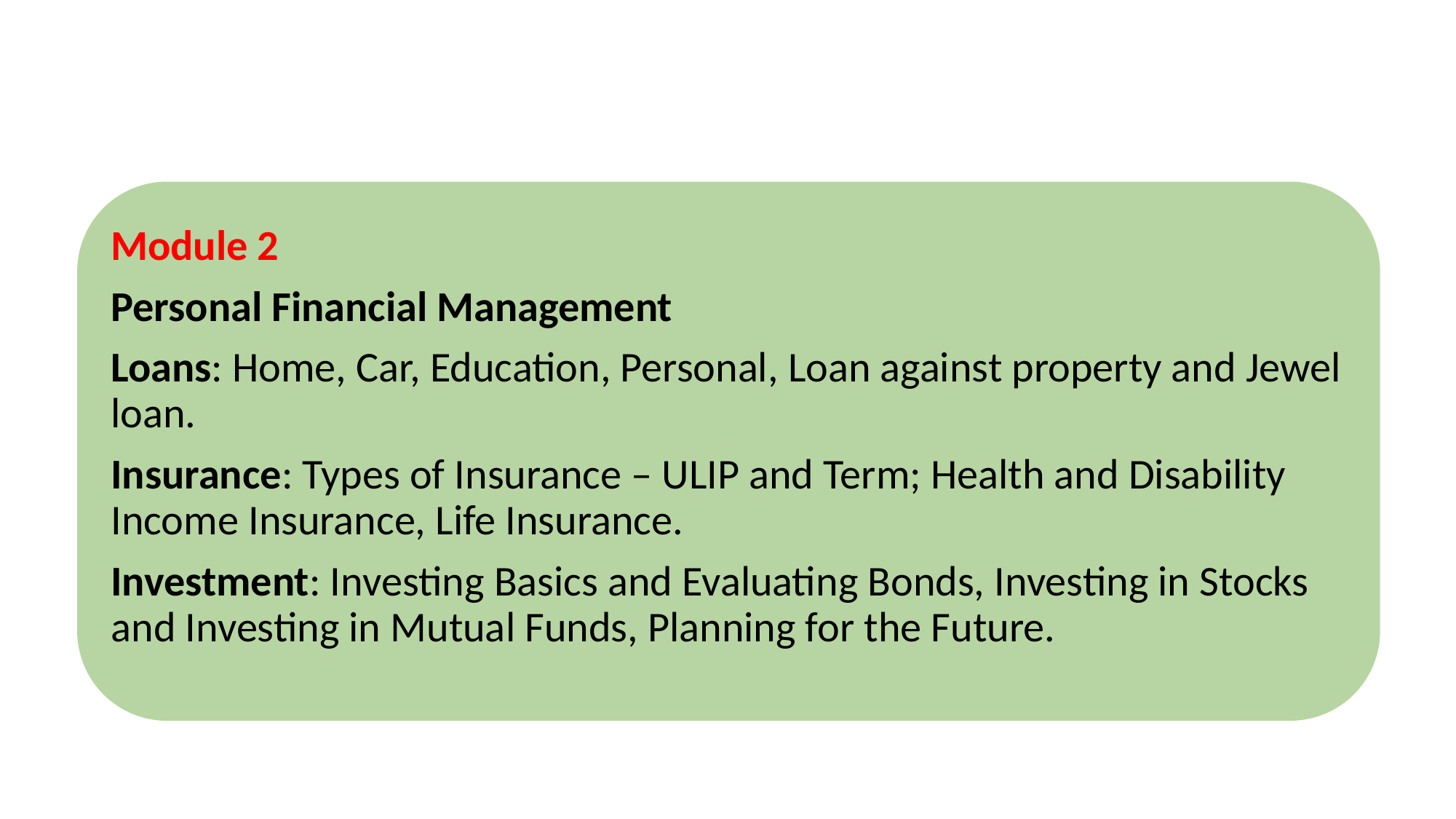

Module 2
Personal Financial Management
Loans: Home, Car, Education, Personal, Loan against property and Jewel loan.
Insurance: Types of Insurance – ULIP and Term; Health and Disability Income Insurance, Life Insurance.
Investment: Investing Basics and Evaluating Bonds, Investing in Stocks and Investing in Mutual Funds, Planning for the Future.